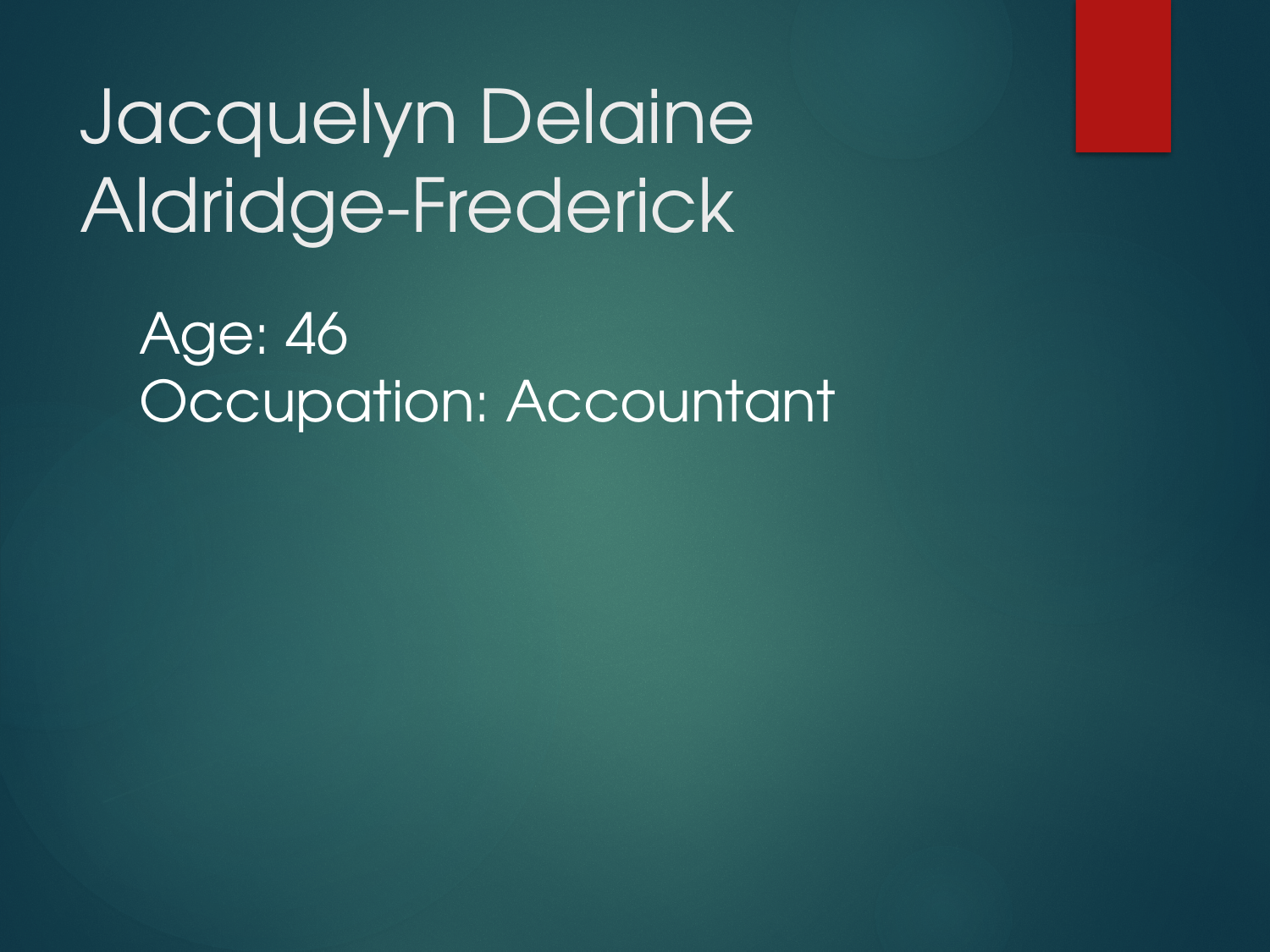

# Jacquelyn Delaine Aldridge-Frederick

Age: 46
Occupation: Accountant